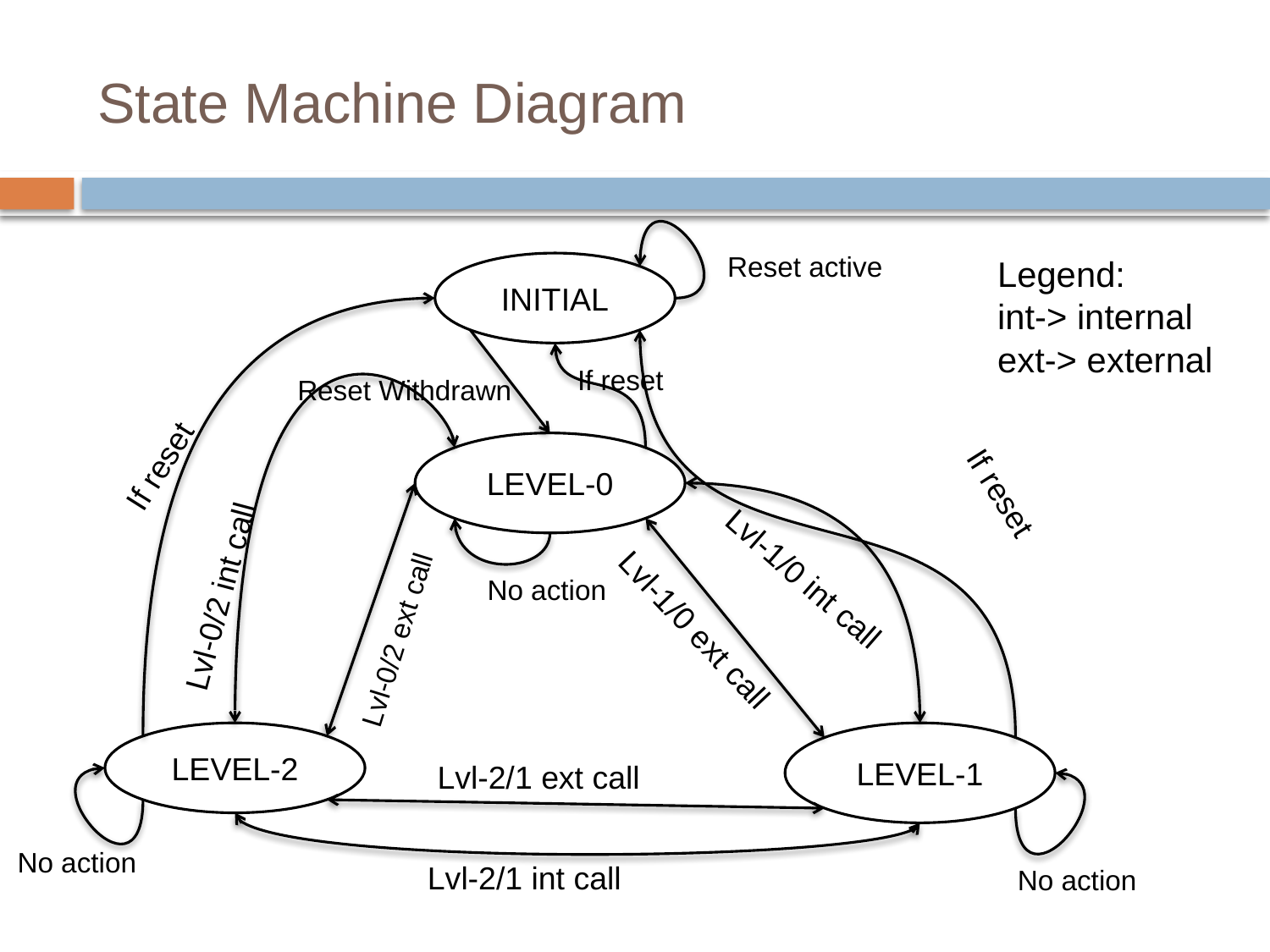

# State Machine Diagram
Reset active
Legend:
int-> internal
ext-> external
INITIAL
If reset
Reset Withdrawn
If reset
LEVEL-0
If reset
Lvl-1/0 int call
Lvl-0/2 int call
No action
Lvl-0/2 ext call
Lvl-1/0 ext call
LEVEL-2
LEVEL-1
Lvl-2/1 ext call
No action
Lvl-2/1 int call
No action